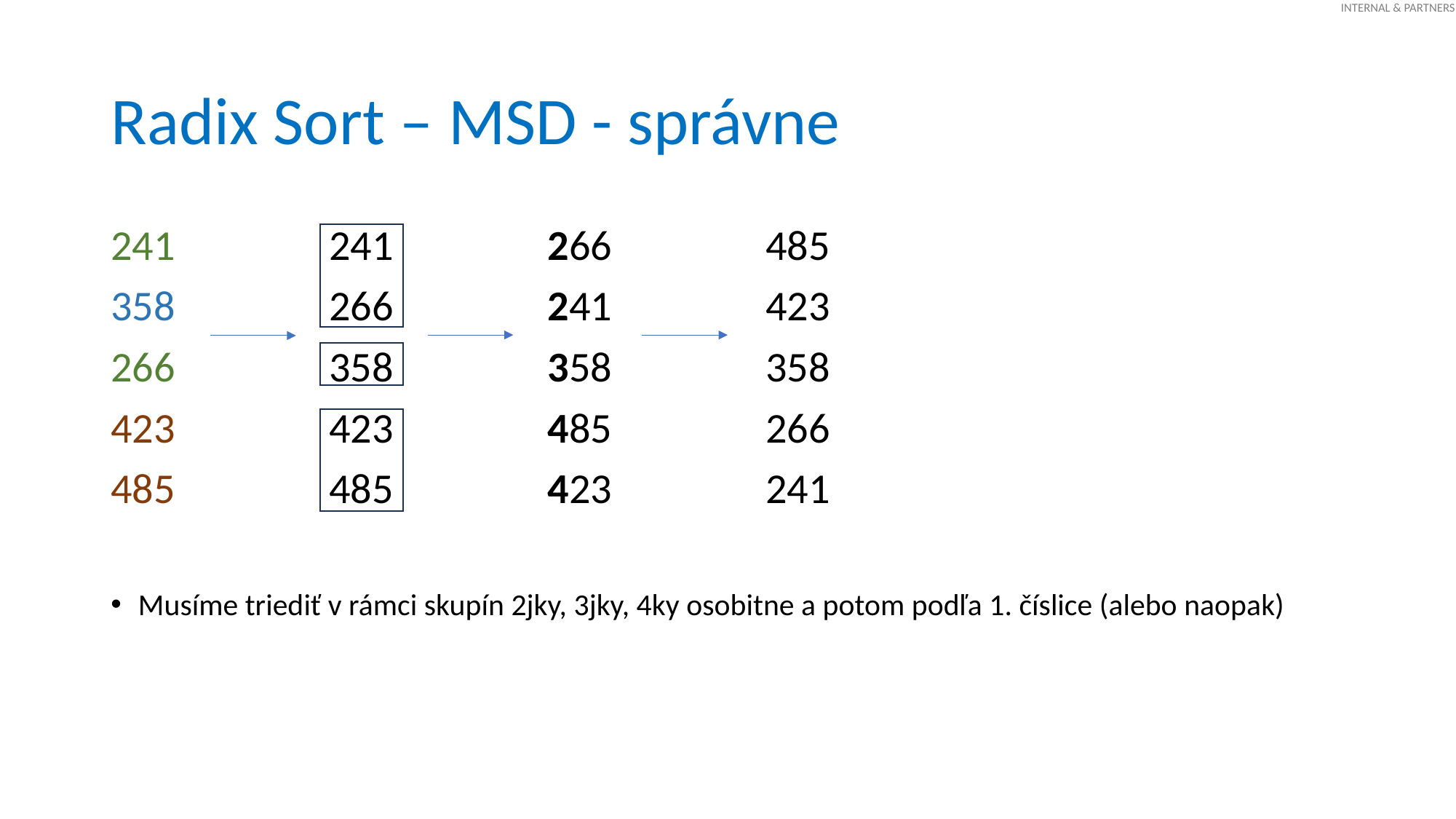

# Radix Sort – MSD - správne
241		241		266		485
358		266		241		423
266	 	358		358		358
423		423		485		266
485		485		423		241

Musíme triediť v rámci skupín 2jky, 3jky, 4ky osobitne a potom podľa 1. číslice (alebo naopak)